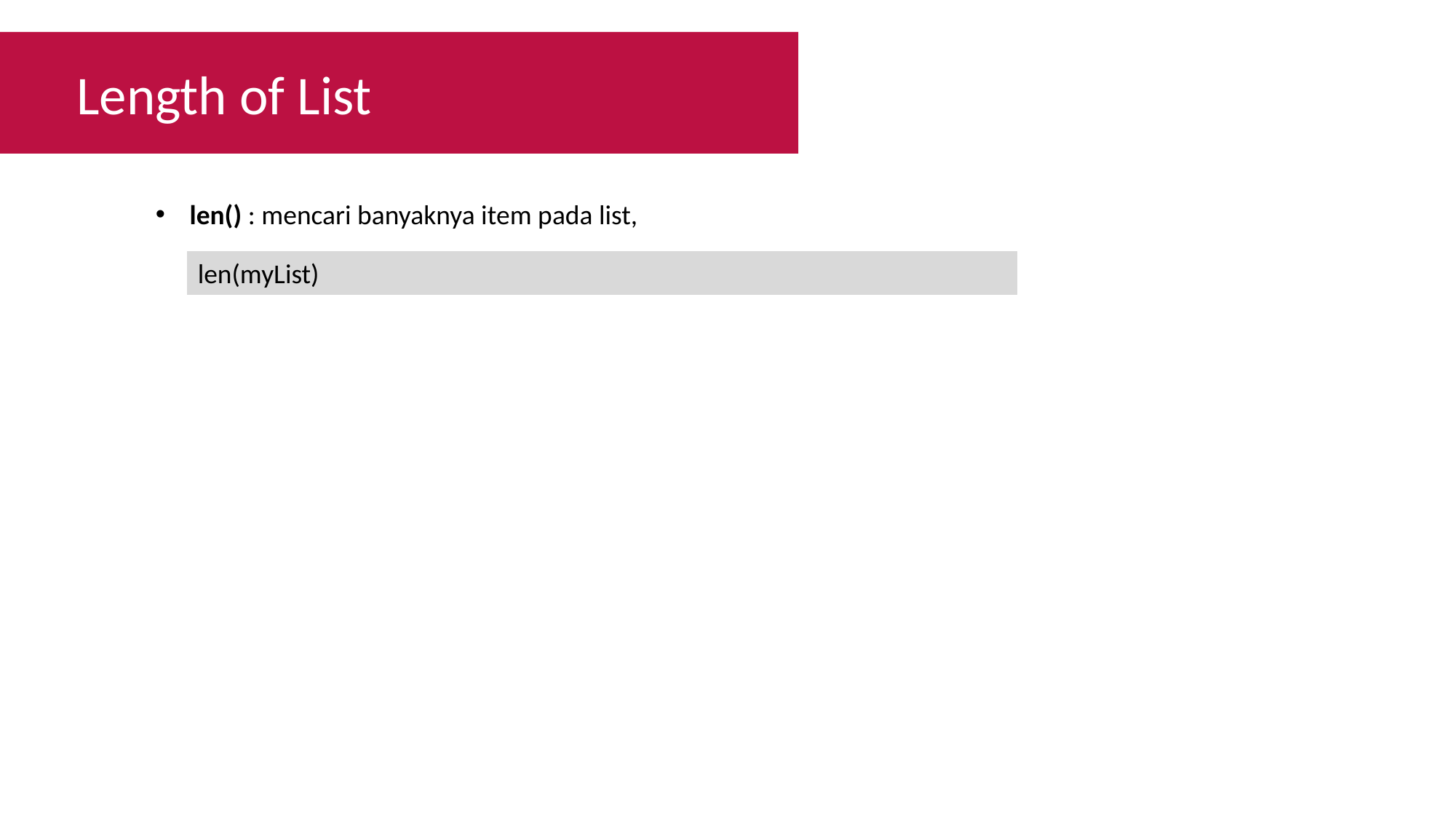

Length of List
len() : mencari banyaknya item pada list,
len(myList)